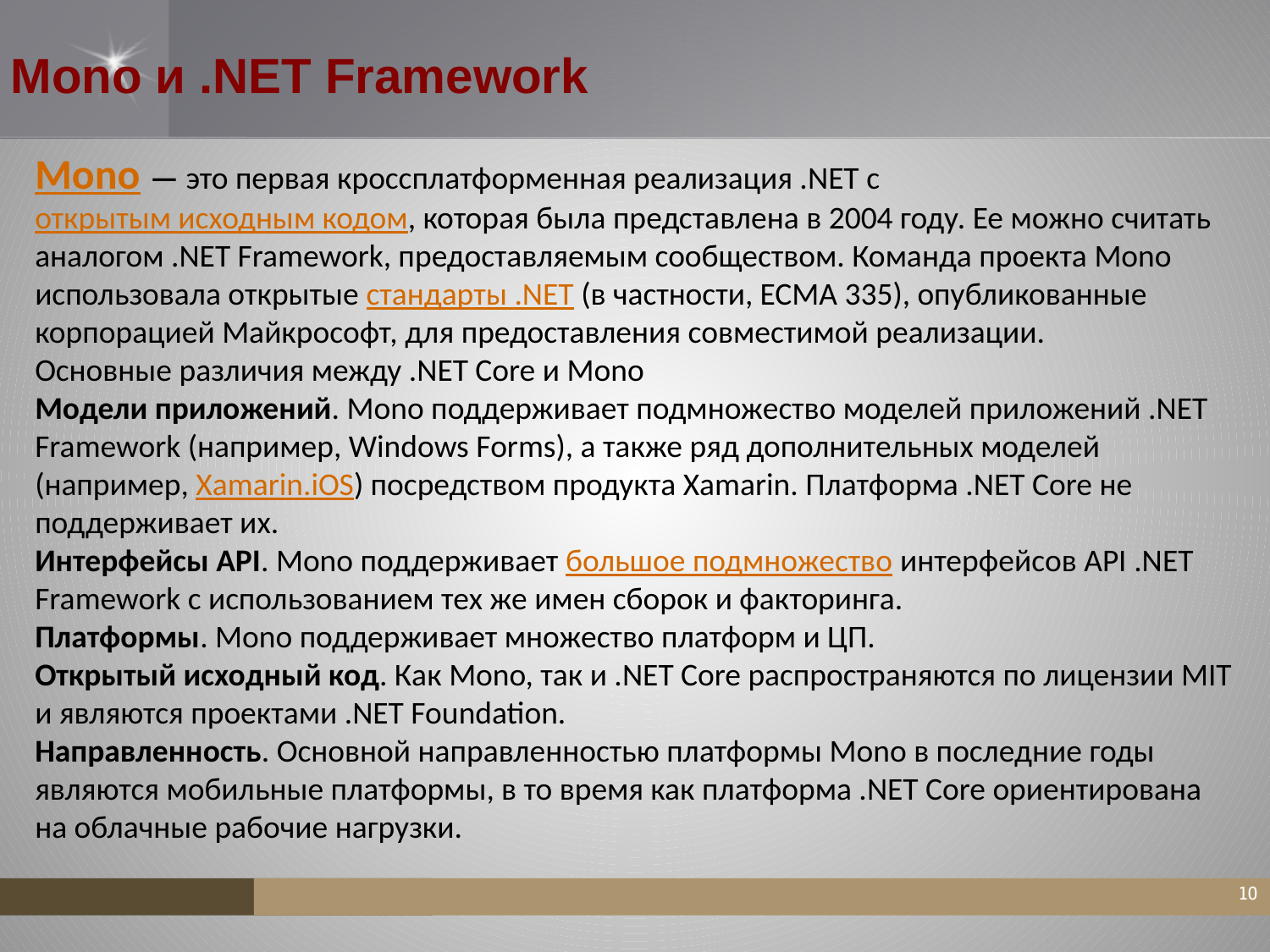

Mono и .NET Framework
Mono — это первая кроссплатформенная реализация .NET с открытым исходным кодом, которая была представлена в 2004 году. Ее можно считать аналогом .NET Framework, предоставляемым сообществом. Команда проекта Mono использовала открытые стандарты .NET (в частности, ECMA 335), опубликованные корпорацией Майкрософт, для предоставления совместимой реализации.
Основные различия между .NET Core и Mono
Модели приложений. Mono поддерживает подмножество моделей приложений .NET Framework (например, Windows Forms), а также ряд дополнительных моделей (например, Xamarin.iOS) посредством продукта Xamarin. Платформа .NET Core не поддерживает их.
Интерфейсы API. Mono поддерживает большое подмножество интерфейсов API .NET Framework с использованием тех же имен сборок и факторинга.
Платформы. Mono поддерживает множество платформ и ЦП.
Открытый исходный код. Как Mono, так и .NET Core распространяются по лицензии MIT и являются проектами .NET Foundation.
Направленность. Основной направленностью платформы Mono в последние годы являются мобильные платформы, в то время как платформа .NET Core ориентирована на облачные рабочие нагрузки.

10